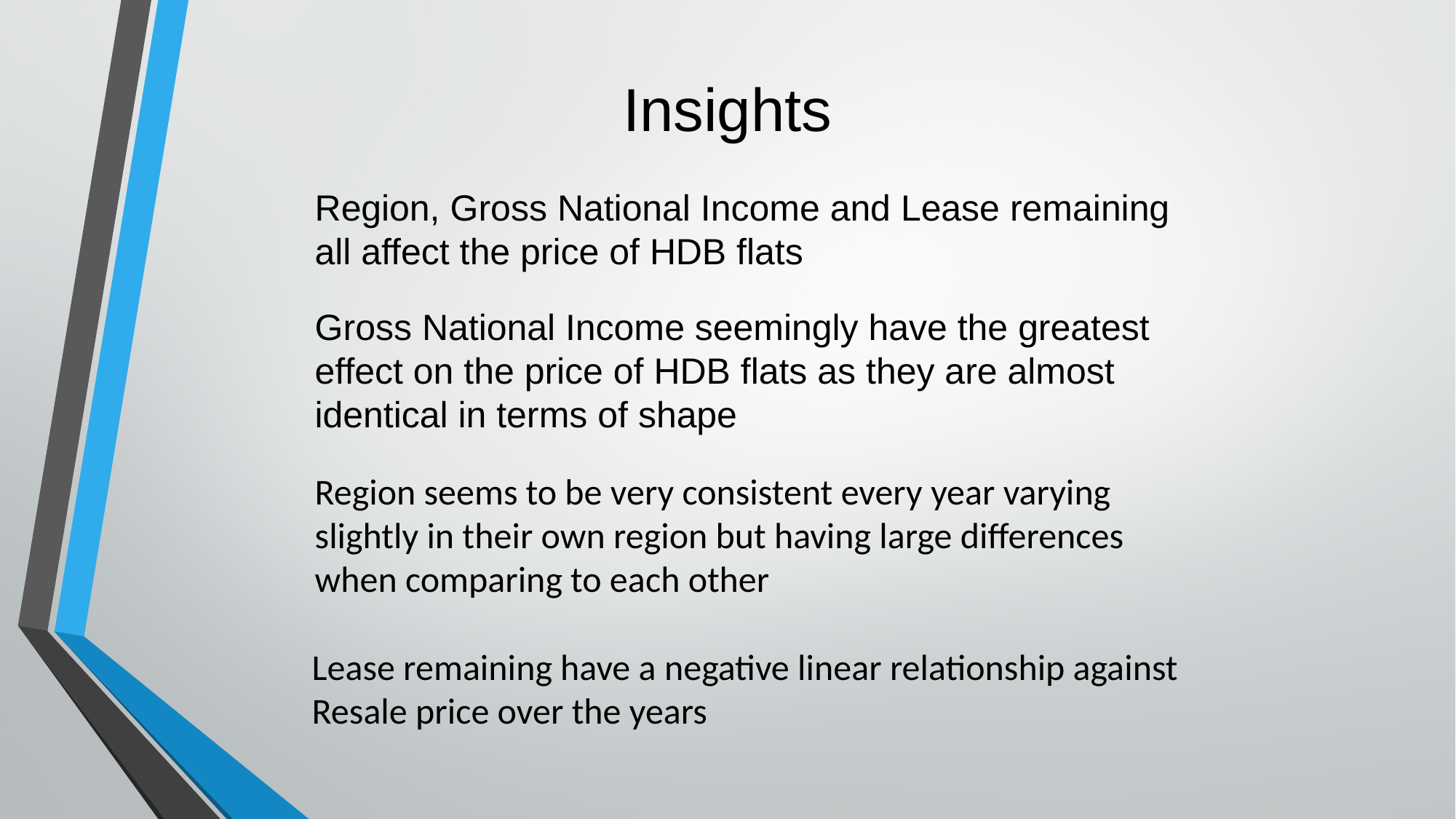

Insights
Region, Gross National Income and Lease remaining all affect the price of HDB flats
Gross National Income seemingly have the greatest effect on the price of HDB flats as they are almost identical in terms of shape
Region seems to be very consistent every year varying slightly in their own region but having large differences when comparing to each other
Lease remaining have a negative linear relationship against Resale price over the years